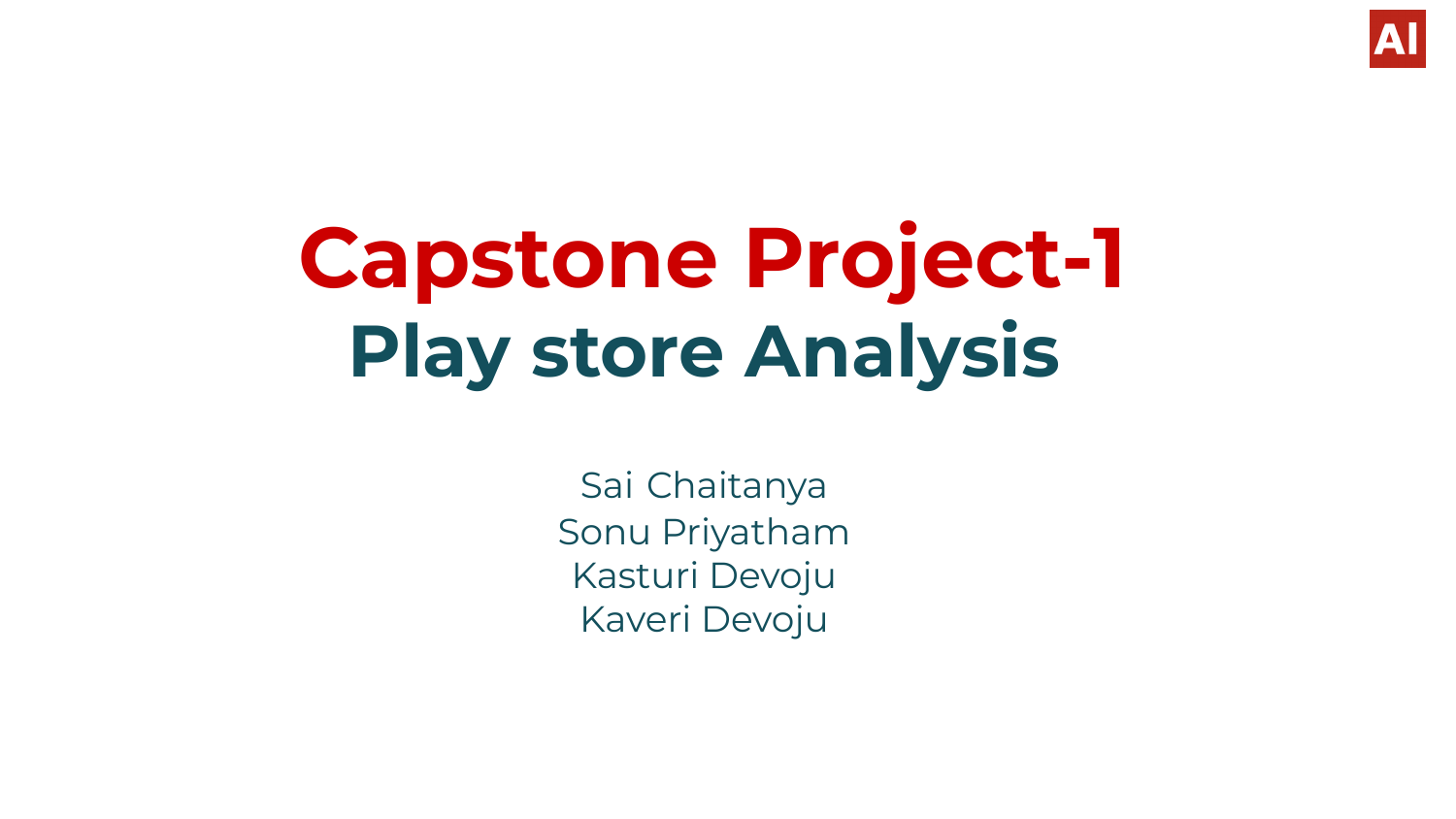

# Capstone Project-1
Play store Analysis
Sai Chaitanya
Sonu Priyatham
Kasturi Devoju
Kaveri Devoju